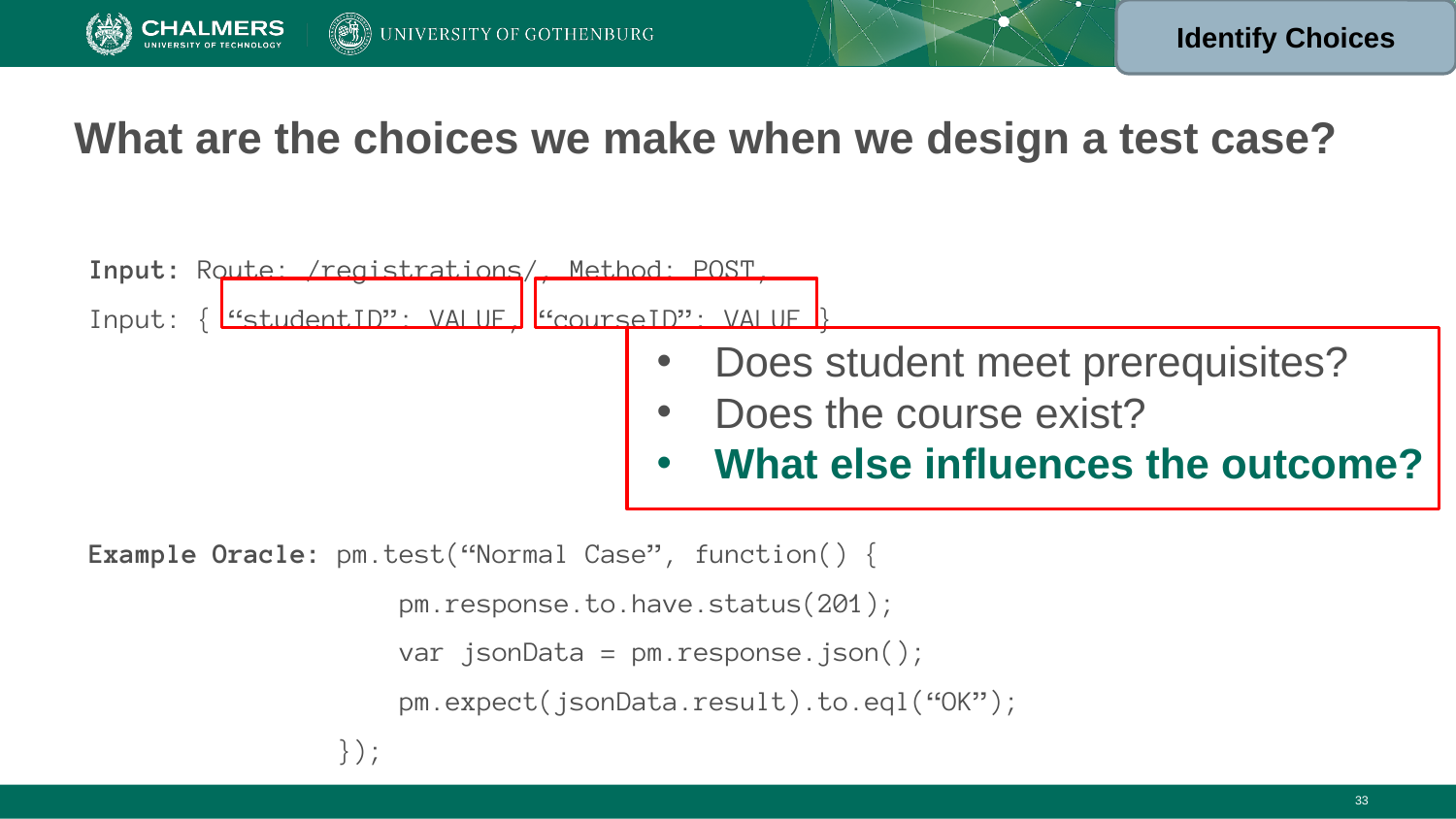

Identify Choices
What are the choices we make when we design a test case?
Input: Route: /registrations/, Method: POST,
Input: { “studentID”: VALUE, “courseID”: VALUE }

Example Oracle: pm.test(“Normal Case”, function() {
                    pm.response.to.have.status(201);
                    var jsonData = pm.response.json();
                    pm.expect(jsonData.result).to.eql(“OK”);
                });

Does student meet prerequisites?
Does the course exist?
What else influences the outcome?
33